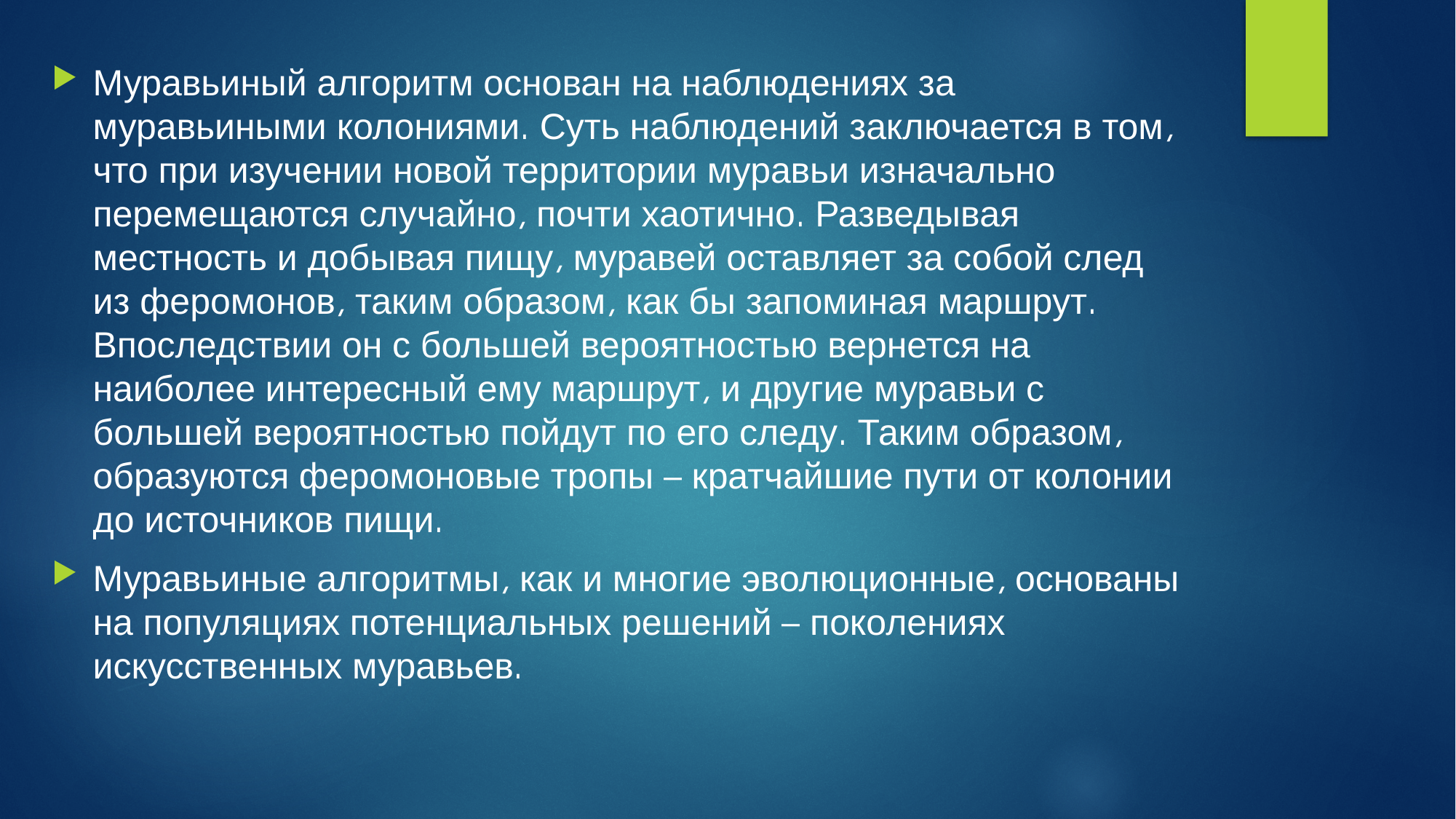

Муравьиный алгоритм основан на наблюдениях за муравьиными колониями. Суть наблюдений заключается в том, что при изучении новой территории муравьи изначально перемещаются случайно, почти хаотично. Разведывая местность и добывая пищу, муравей оставляет за собой след из феромонов, таким образом, как бы запоминая маршрут. Впоследствии он с большей вероятностью вернется на наиболее интересный ему маршрут, и другие муравьи с большей вероятностью пойдут по его следу. Таким образом, образуются феромоновые тропы – кратчайшие пути от колонии до источников пищи.
Муравьиные алгоритмы, как и многие эволюционные, основаны на популяциях потенциальных решений – поколениях искусственных муравьев.